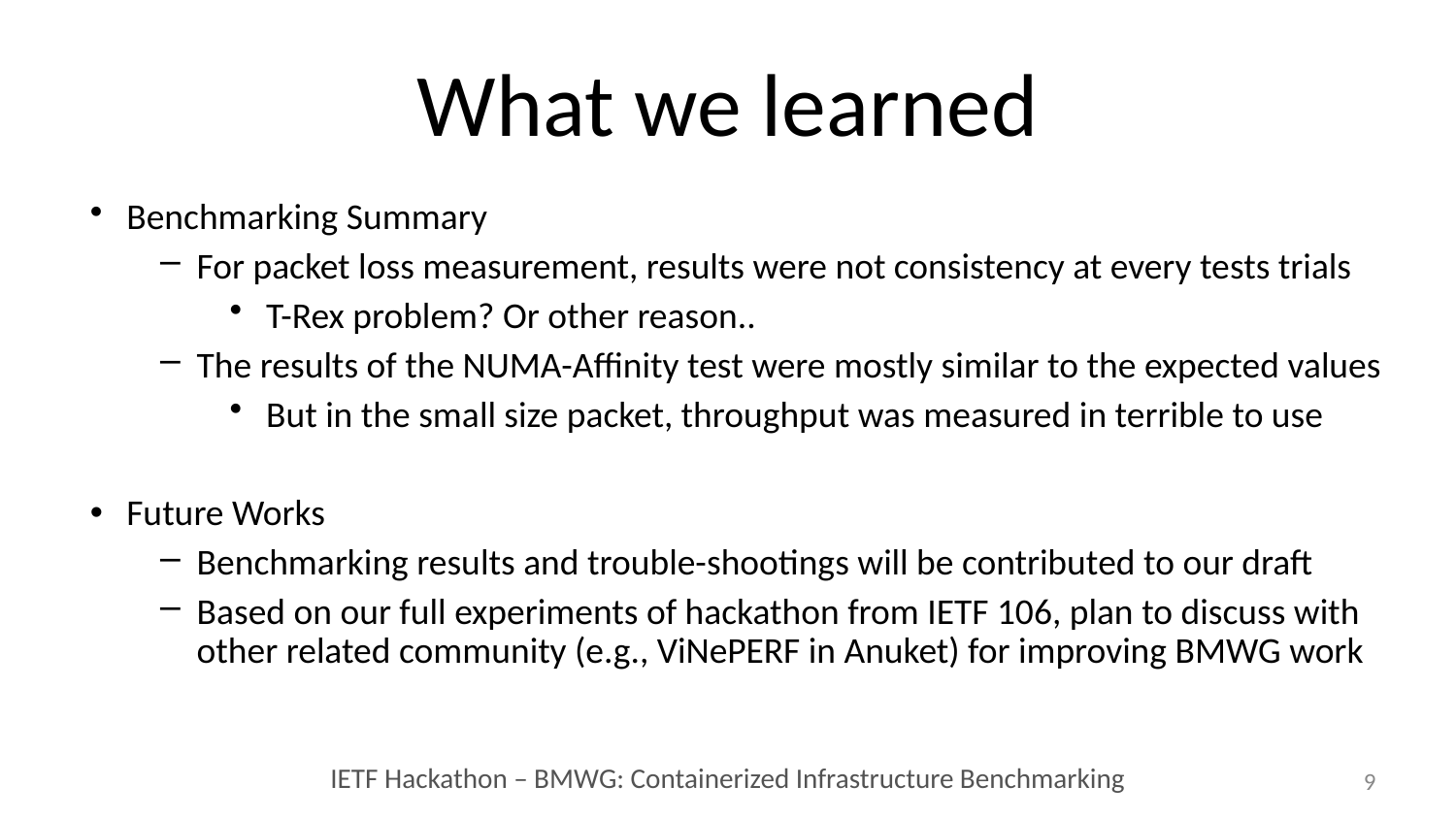

# What we learned
Benchmarking Summary
For packet loss measurement, results were not consistency at every tests trials
T-Rex problem? Or other reason..
The results of the NUMA-Affinity test were mostly similar to the expected values
But in the small size packet, throughput was measured in terrible to use

Future Works
Benchmarking results and trouble-shootings will be contributed to our draft
Based on our full experiments of hackathon from IETF 106, plan to discuss with other related community (e.g., ViNePERF in Anuket) for improving BMWG work
9